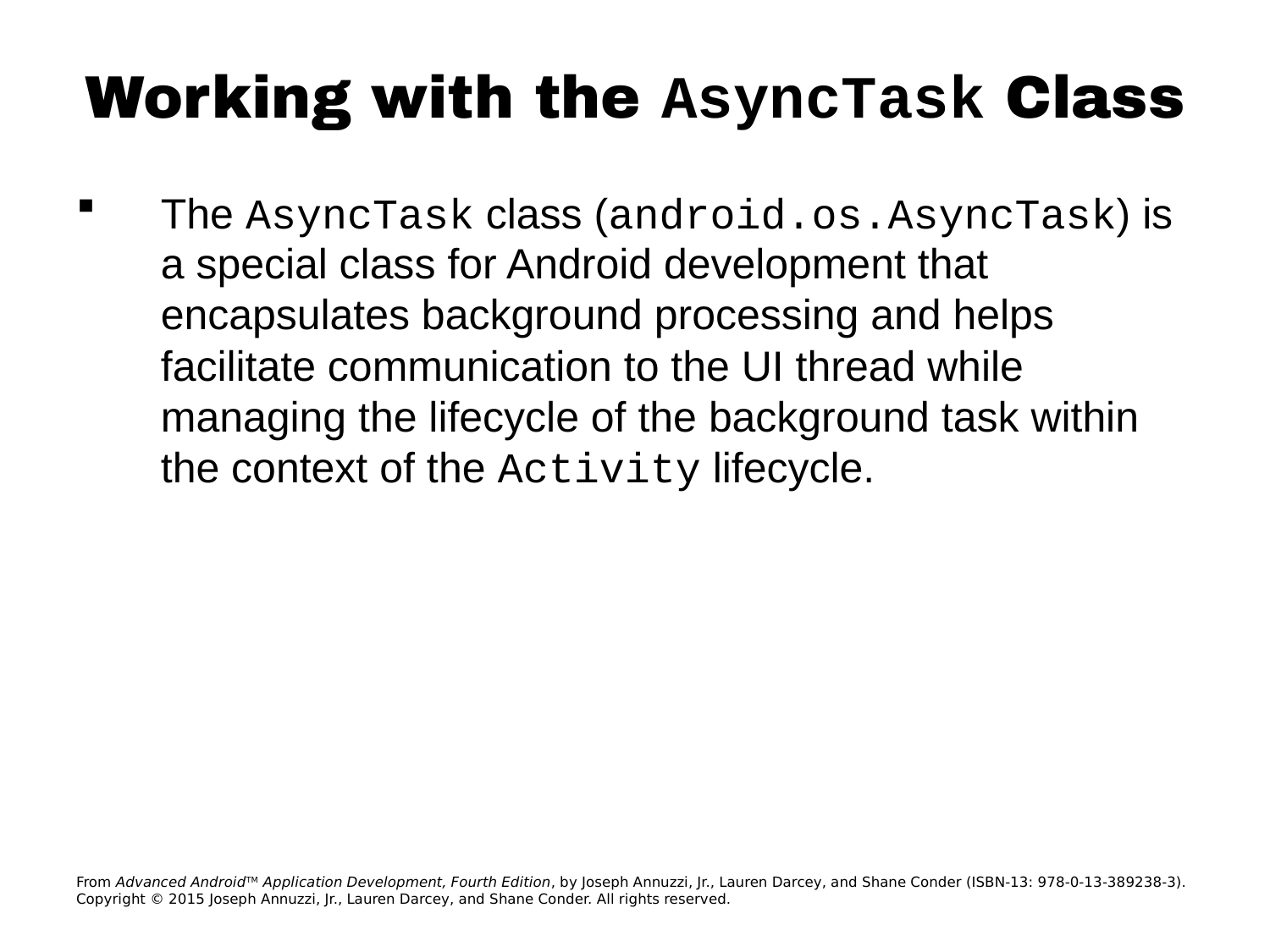

# Working with the AsyncTask Class
The AsyncTask class (android.os.AsyncTask) is a special class for Android development that encapsulates background processing and helps facilitate communication to the UI thread while managing the lifecycle of the background task within the context of the Activity lifecycle.
From Advanced AndroidTM Application Development, Fourth Edition, by Joseph Annuzzi, Jr., Lauren Darcey, and Shane Conder (ISBN-13: 978-0-13-389238-3). Copyright © 2015 Joseph Annuzzi, Jr., Lauren Darcey, and Shane Conder. All rights reserved.